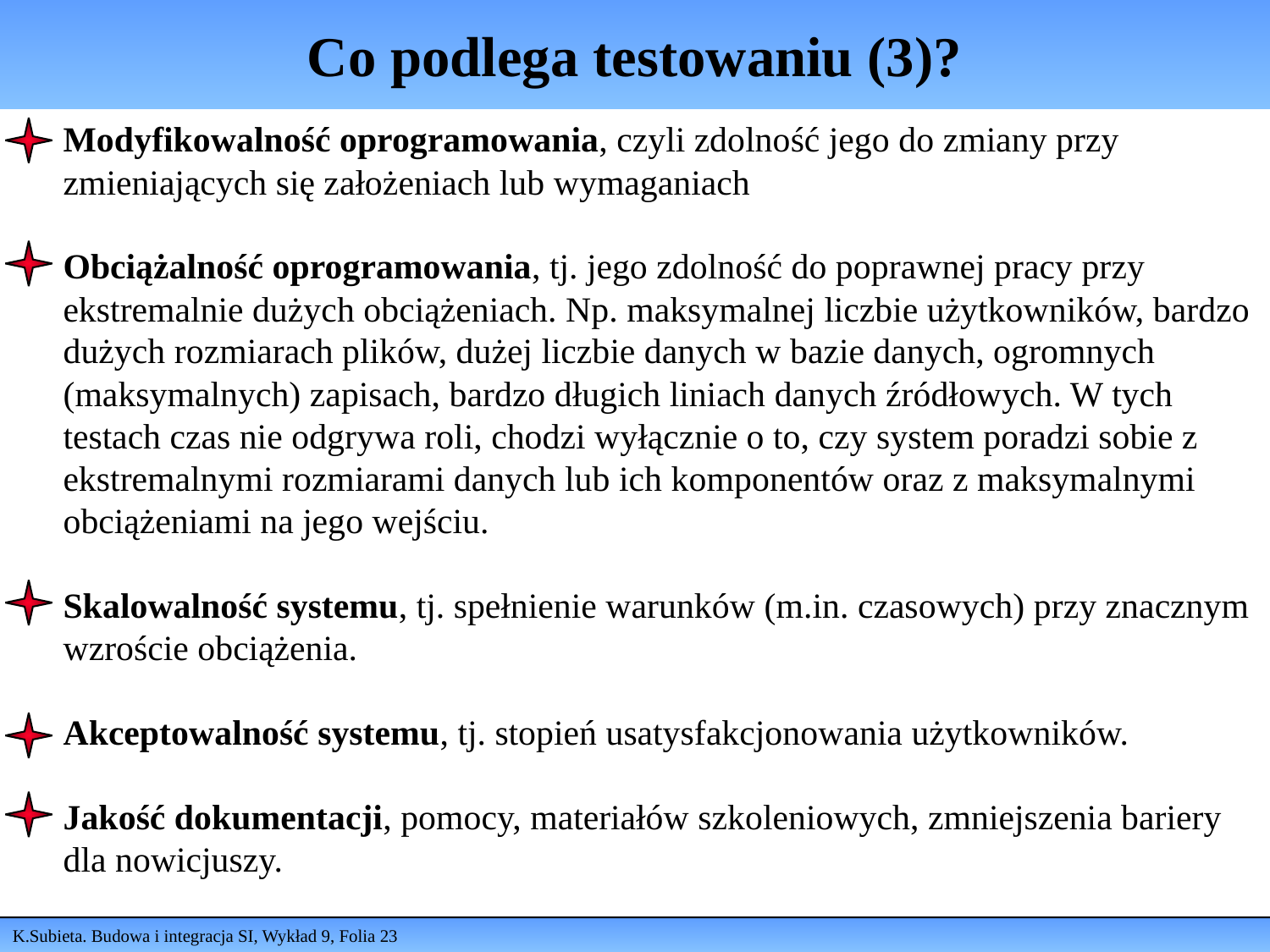

# Co podlega testowaniu (3)?
Modyfikowalność oprogramowania, czyli zdolność jego do zmiany przy zmieniających się założeniach lub wymaganiach

Obciążalność oprogramowania, tj. jego zdolność do poprawnej pracy przy ekstremalnie dużych obciążeniach. Np. maksymalnej liczbie użytkowników, bardzo dużych rozmiarach plików, dużej liczbie danych w bazie danych, ogromnych (maksymalnych) zapisach, bardzo długich liniach danych źródłowych. W tych testach czas nie odgrywa roli, chodzi wyłącznie o to, czy system poradzi sobie z ekstremalnymi rozmiarami danych lub ich komponentów oraz z maksymalnymi obciążeniami na jego wejściu.

Skalowalność systemu, tj. spełnienie warunków (m.in. czasowych) przy znacznym wzroście obciążenia.

Akceptowalność systemu, tj. stopień usatysfakcjonowania użytkowników.

Jakość dokumentacji, pomocy, materiałów szkoleniowych, zmniejszenia bariery dla nowicjuszy.